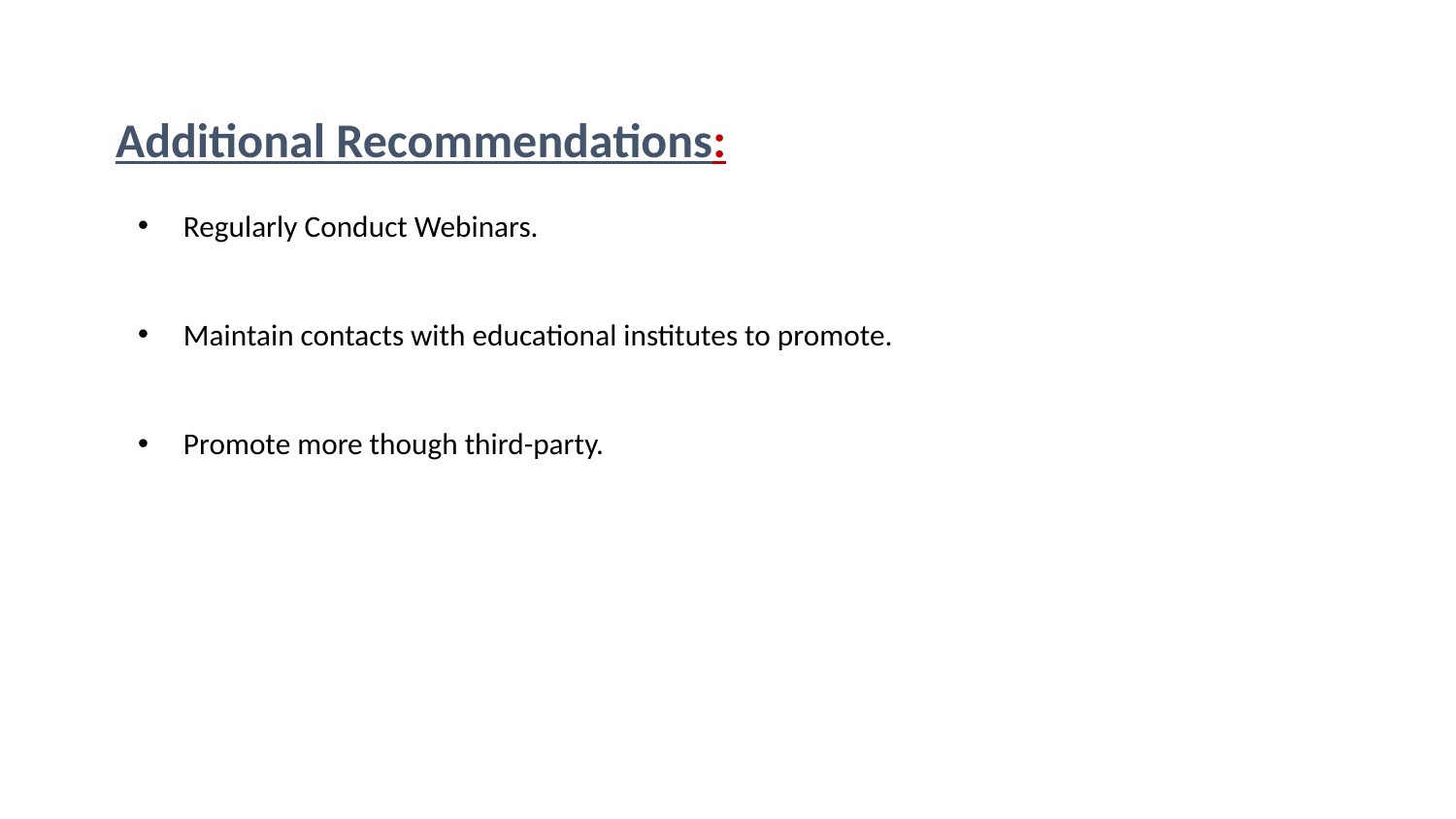

# Additional Recommendations:
Regularly Conduct Webinars.
Maintain contacts with educational institutes to promote.
Promote more though third-party.
Photo by Pexels